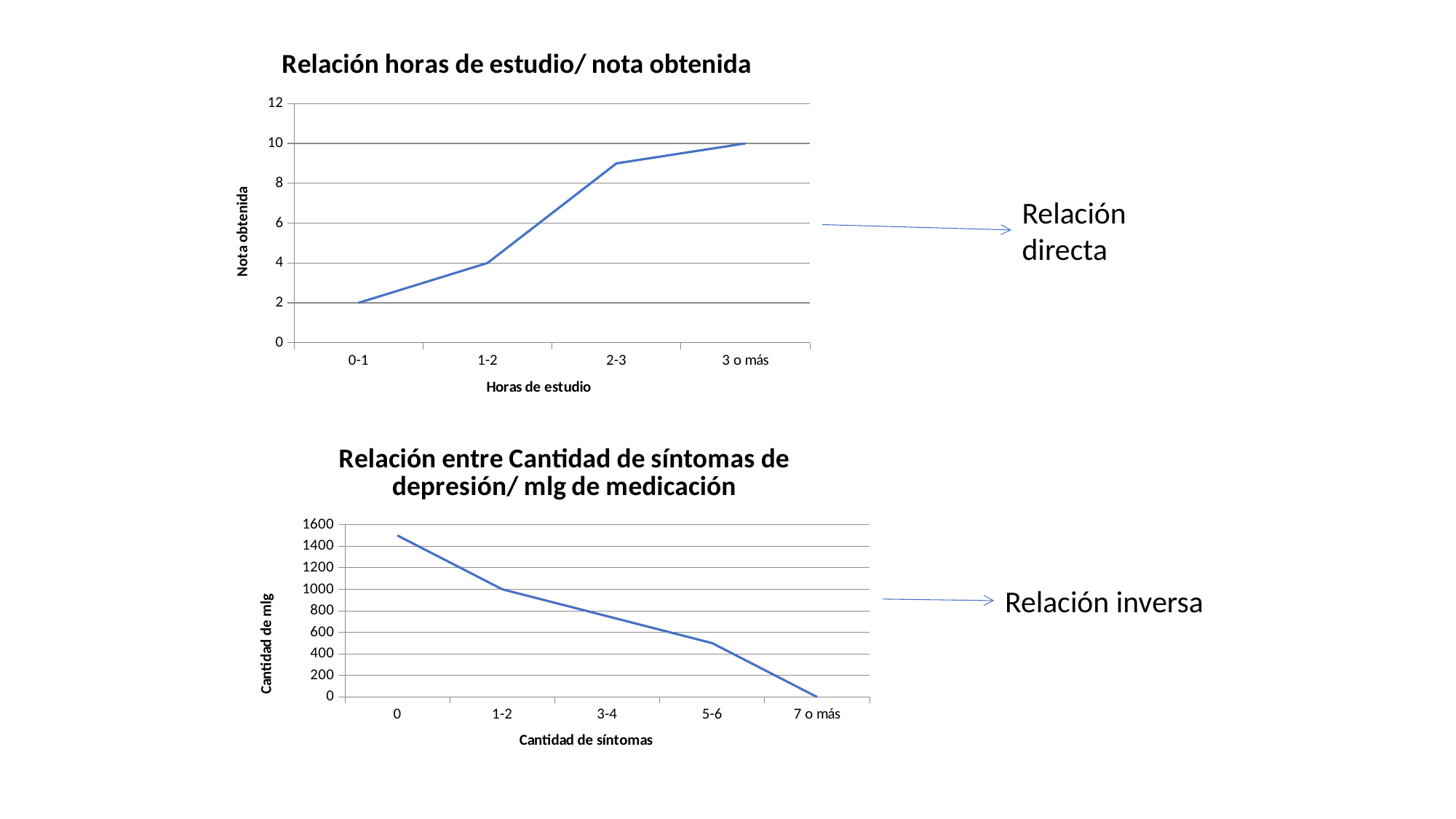

### Chart:

| Category | Relación horas de estudio/ nota obtenida |
|---|---|
| 0-1 | 2.0 |
| 1-2 | 4.0 |
| 2-3 | 9.0 |
| 3 o más | 10.0 |
Relación directa

### Chart:

| Category | Relación entre Cantidad de síntomas de depresión/ mlg de medicación |
|---|---|
| 0 | 1500.0 |
| 1-2 | 1000.0 |
| 3-4 | 750.0 |
| 5-6 | 500.0 |
| 7 o más | 0.0 |
Relación inversa